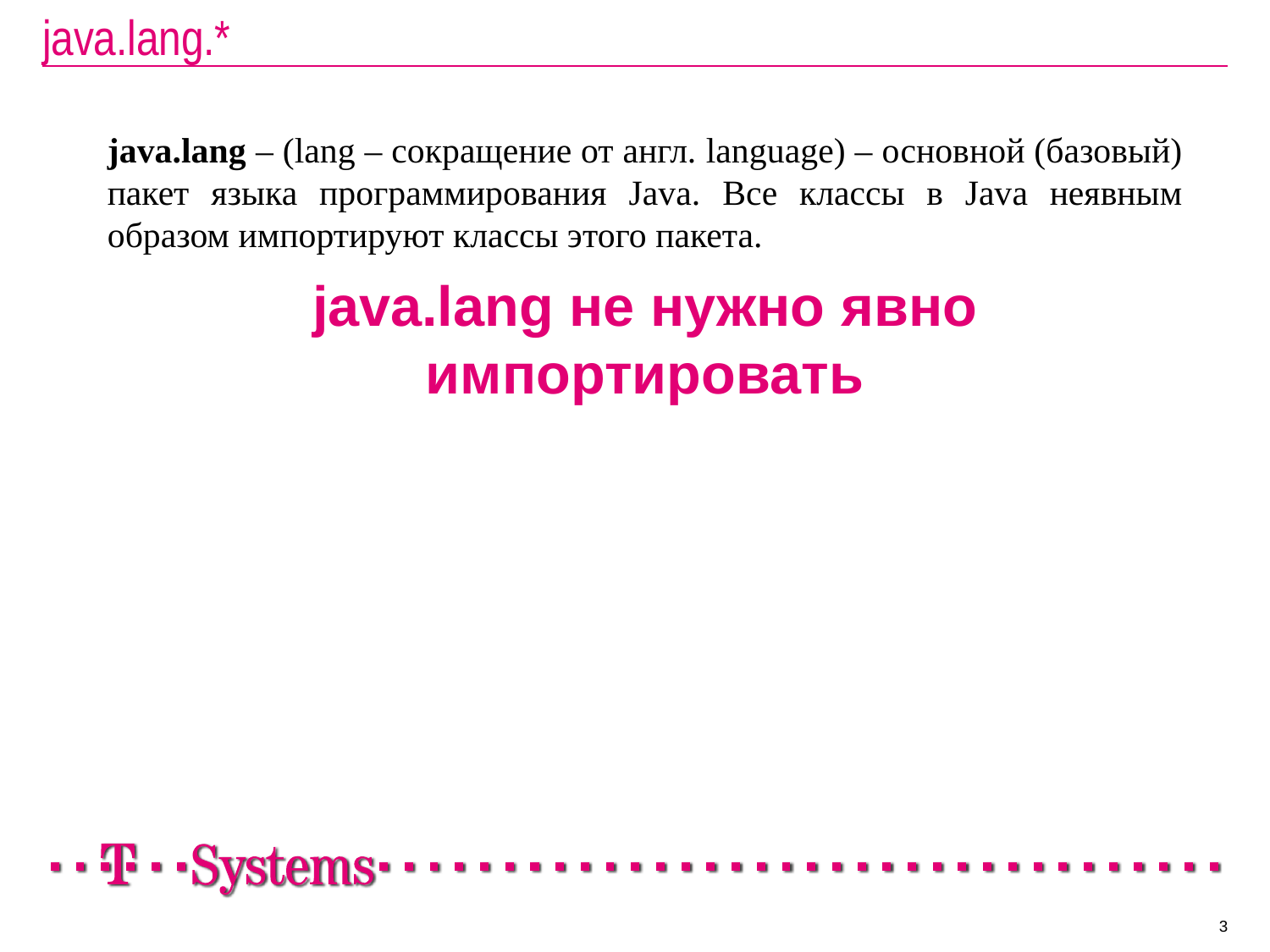

# java.lang.*
java.lang – (lang – сокращение от англ. language) – основной (базовый) пакет языка программирования Java. Все классы в Java неявным образом импортируют классы этого пакета.
java.lang не нужно явно импортировать
3